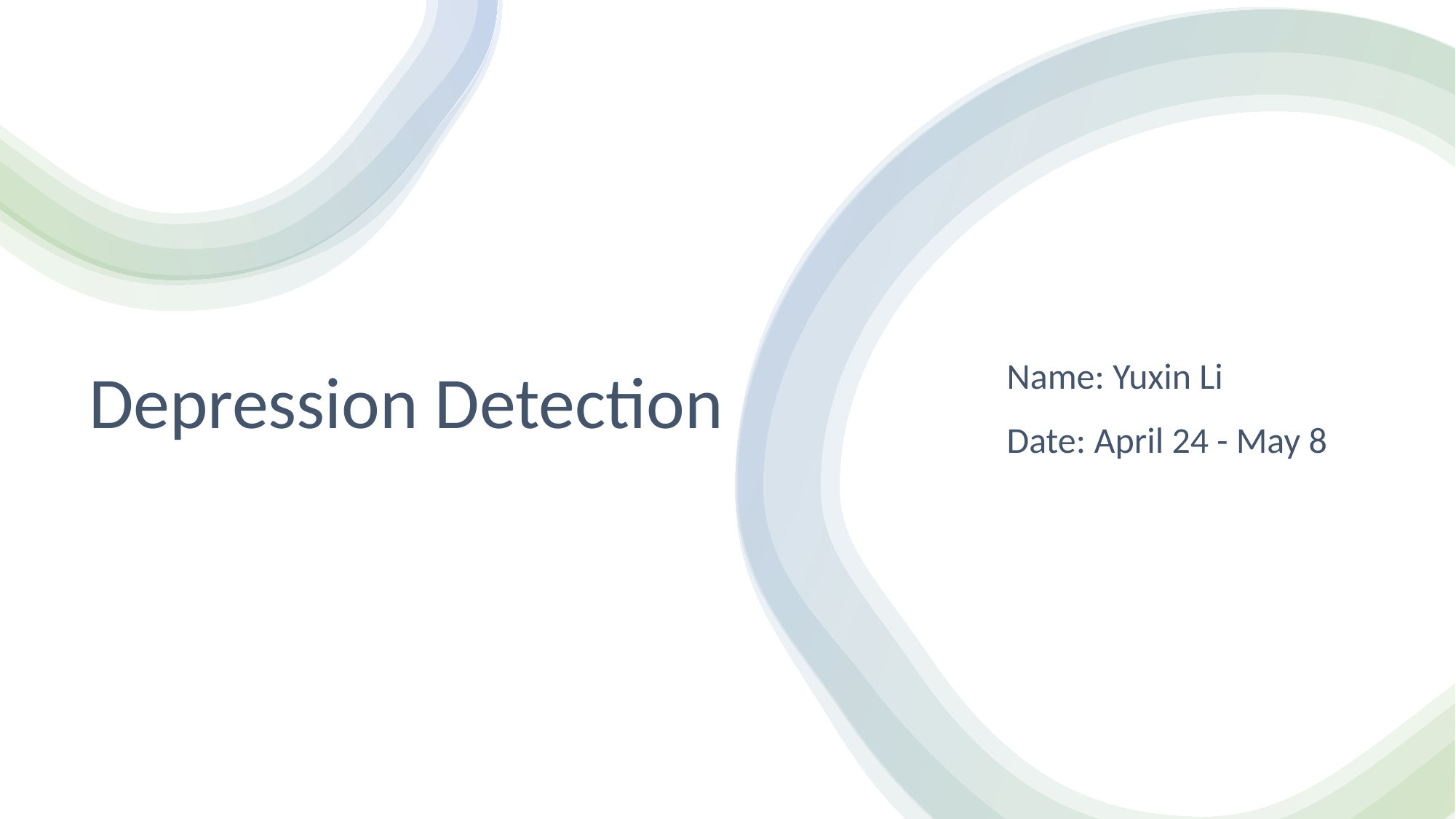

# Depression Detection
Name: Yuxin Li
Date: April 24 - May 8